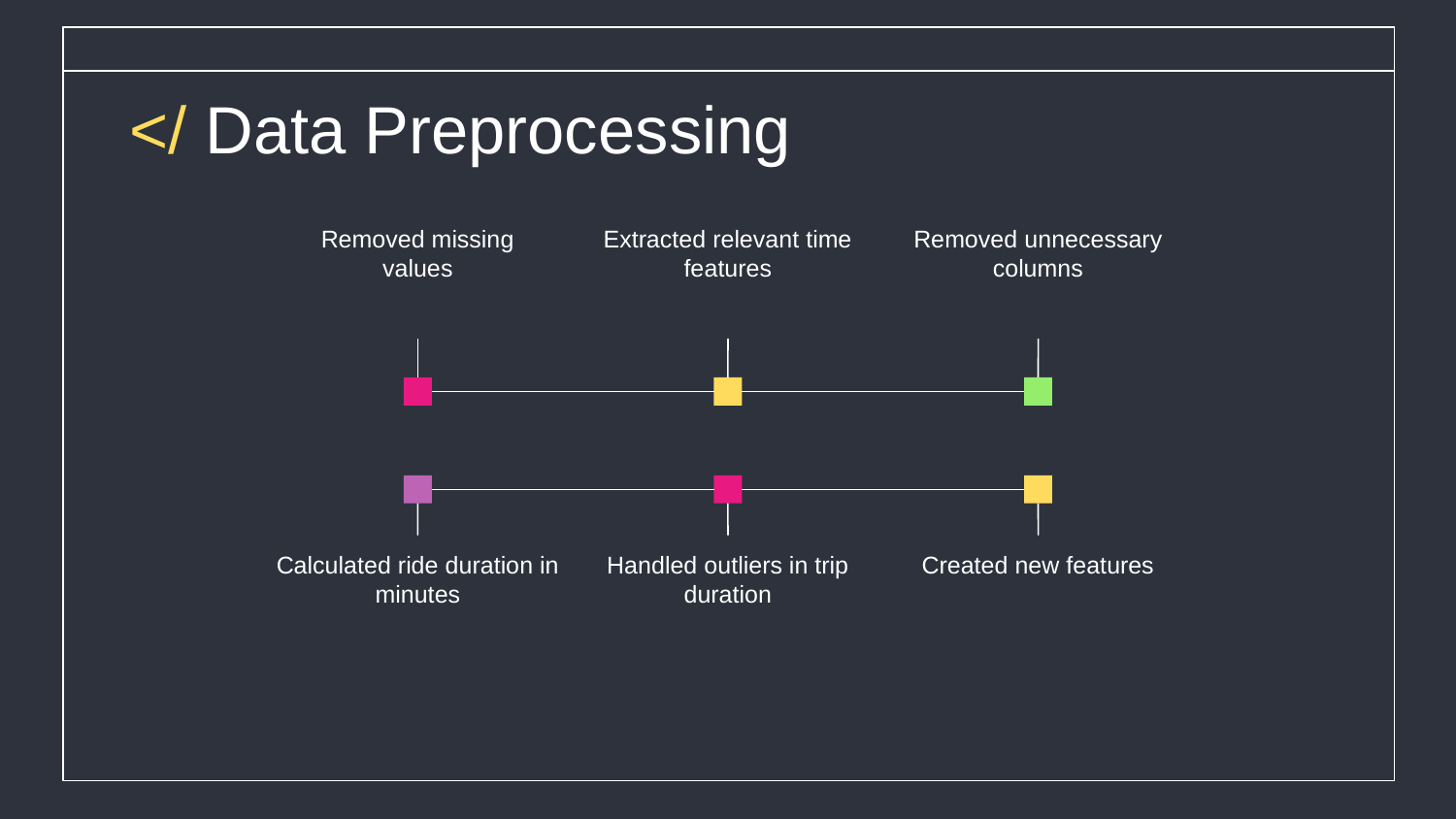

# </ Data Preprocessing
Removed missing values
Extracted relevant time features
Removed unnecessary columns

Calculated ride duration in minutes
Handled outliers in trip duration
Created new features